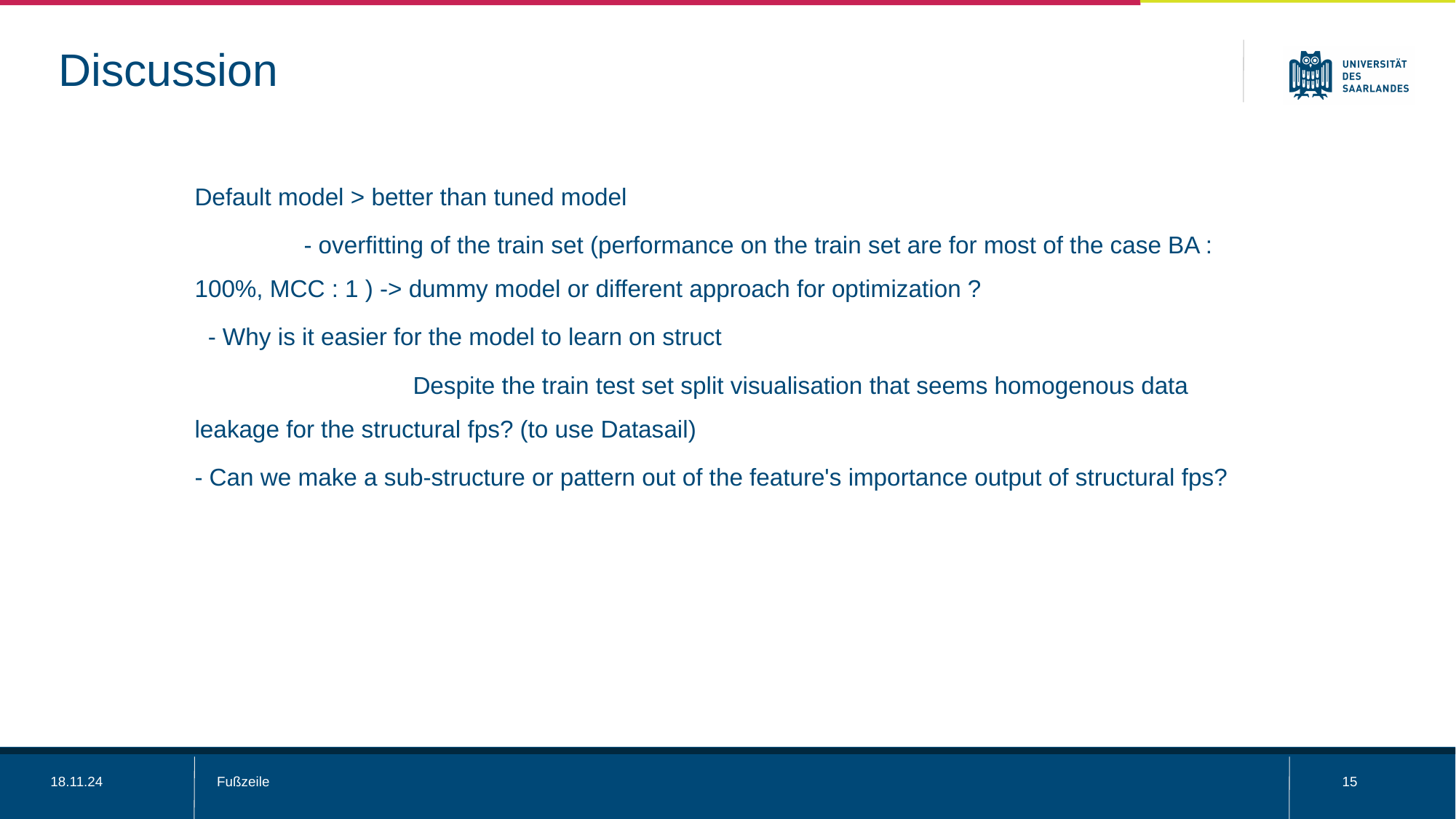

Discussion
Default model > better than tuned model
	- overfitting of the train set (performance on the train set are for most of the case BA : 100%, MCC : 1 ) -> dummy model or different approach for optimization ?
  - Why is it easier for the model to learn on struct
		Despite the train test set split visualisation that seems homogenous data leakage for the structural fps? (to use Datasail)
- Can we make a sub-structure or pattern out of the feature's importance output of structural fps?
18.11.24
Fußzeile
15